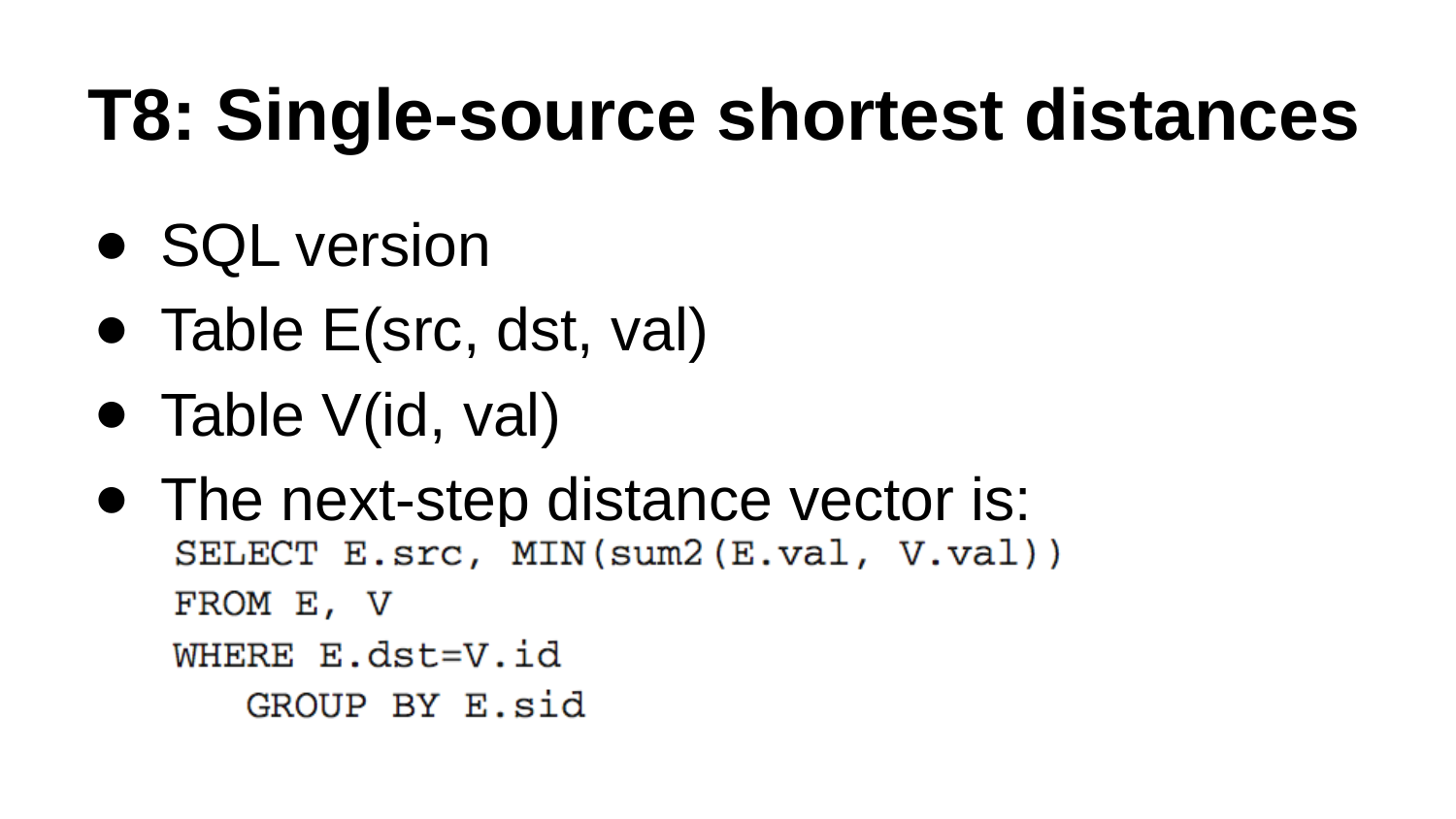

# T8: Single-source shortest distances
SQL version
Table E(src, dst, val)
Table V(id, val)
The next-step distance vector is: